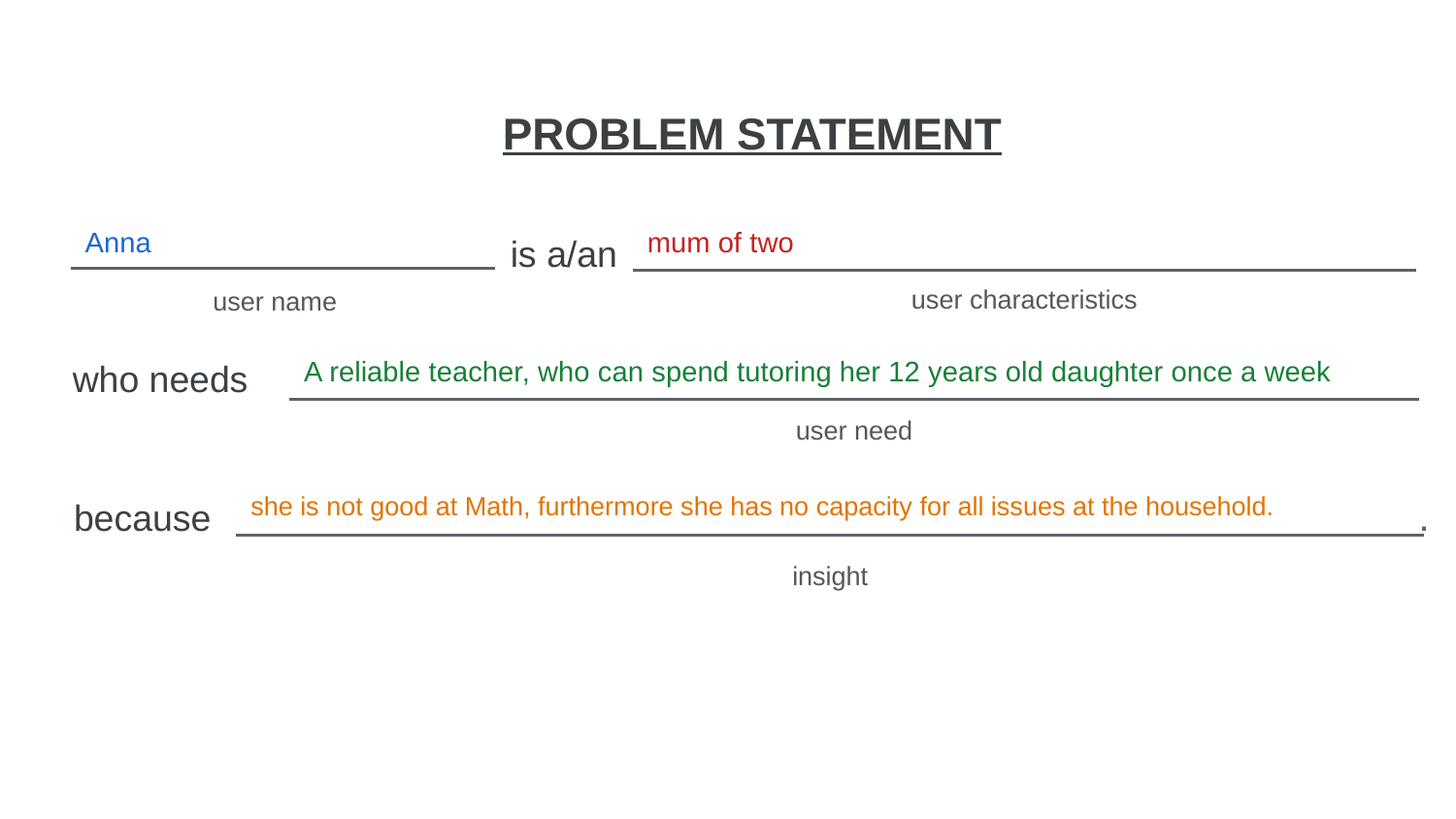

Anna
mum of two
A reliable teacher, who can spend tutoring her 12 years old daughter once a week
she is not good at Math, furthermore she has no capacity for all issues at the household.